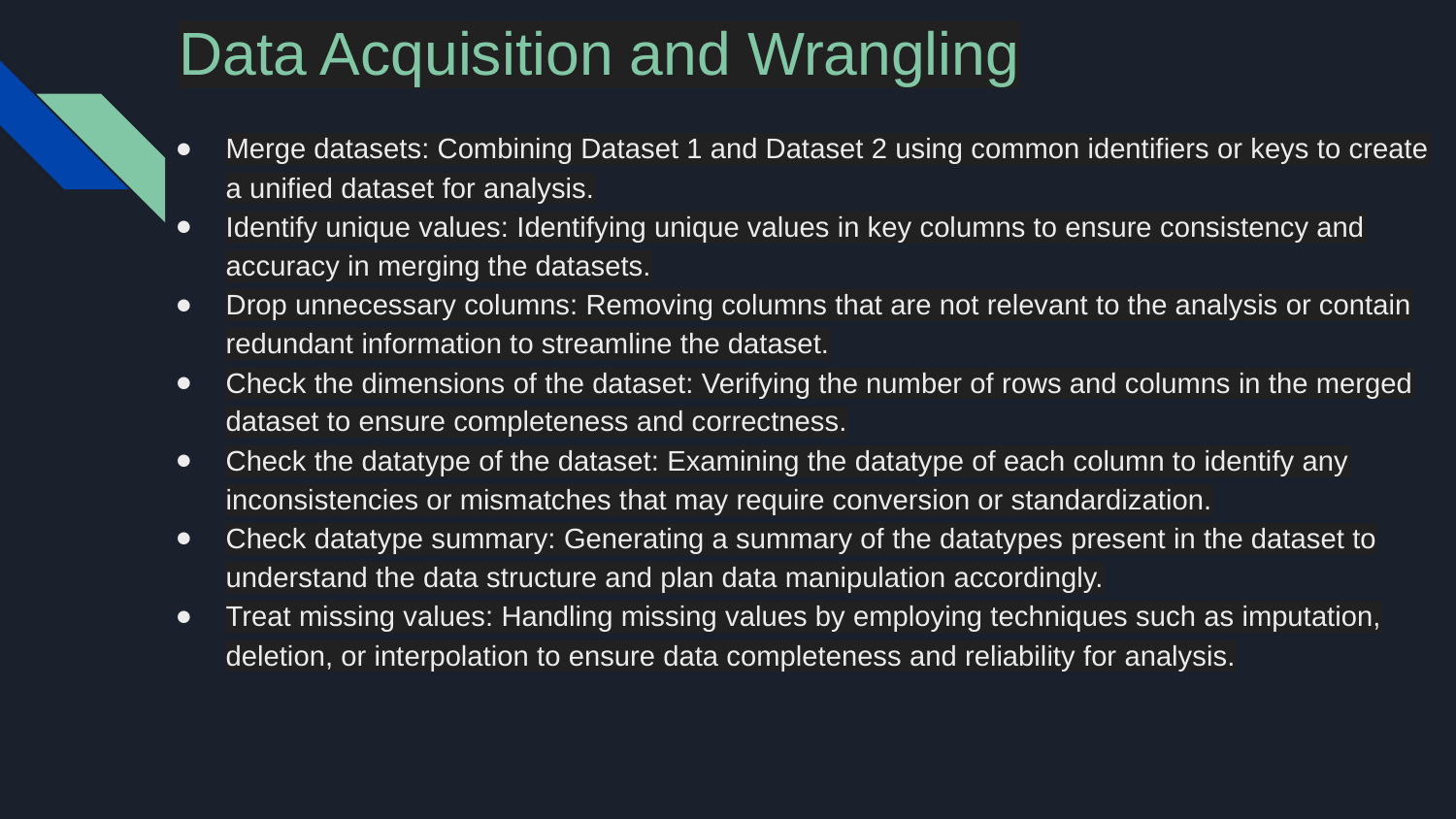

# Data Acquisition and Wrangling
Merge datasets: Combining Dataset 1 and Dataset 2 using common identifiers or keys to create a unified dataset for analysis.
Identify unique values: Identifying unique values in key columns to ensure consistency and accuracy in merging the datasets.
Drop unnecessary columns: Removing columns that are not relevant to the analysis or contain redundant information to streamline the dataset.
Check the dimensions of the dataset: Verifying the number of rows and columns in the merged dataset to ensure completeness and correctness.
Check the datatype of the dataset: Examining the datatype of each column to identify any inconsistencies or mismatches that may require conversion or standardization.
Check datatype summary: Generating a summary of the datatypes present in the dataset to understand the data structure and plan data manipulation accordingly.
Treat missing values: Handling missing values by employing techniques such as imputation, deletion, or interpolation to ensure data completeness and reliability for analysis.